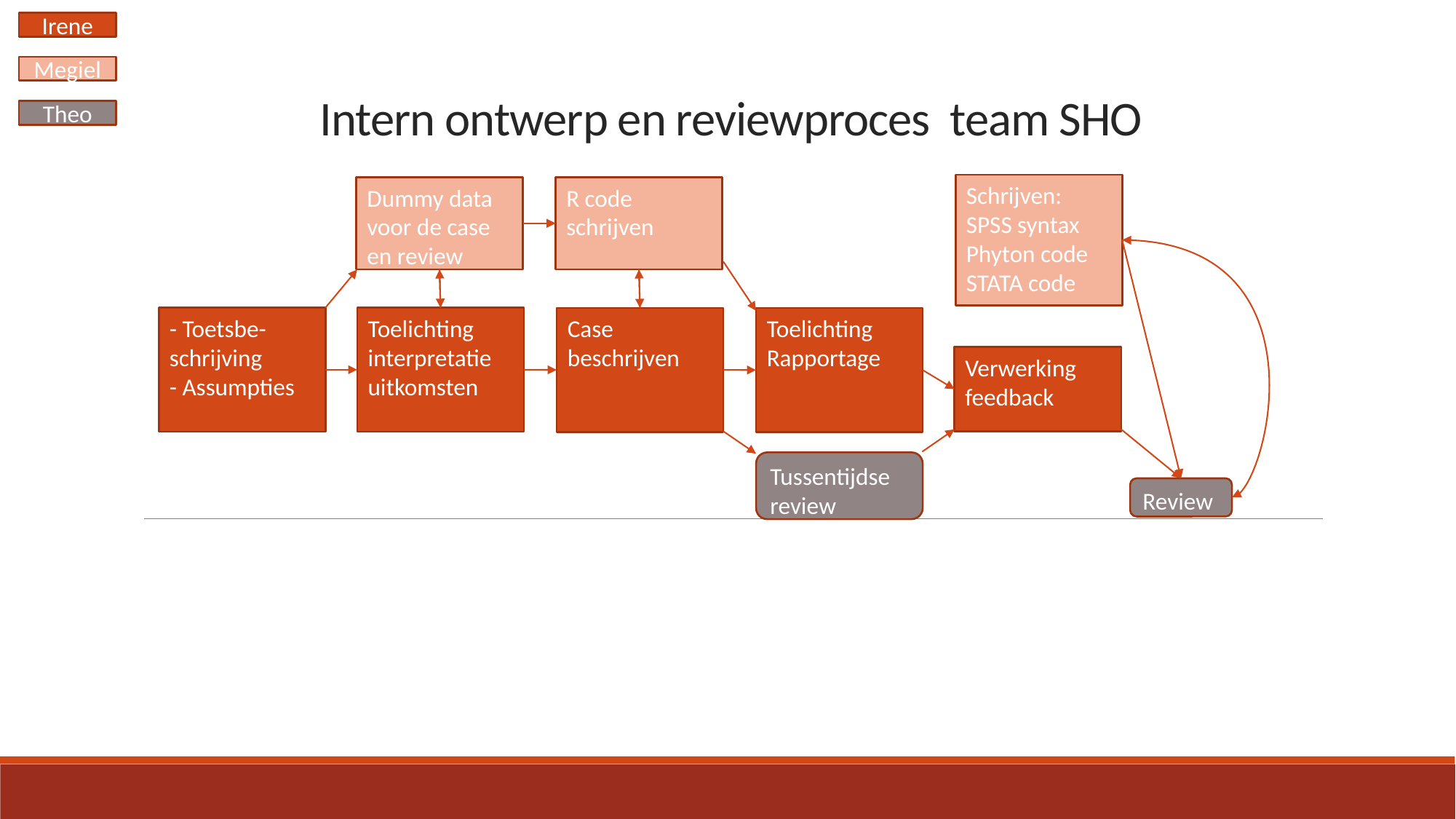

Irene
Megiel
# Intern ontwerp en reviewproces  team SHO
Theo
Schrijven:
SPSS syntax
Phyton code
STATA code
Dummy data voor de case en review
R code schrijven
- Toetsbe-
schrijving
- Assumpties

Toelichting interpretatie uitkomsten
Case beschrijven
Toelichting Rapportage
Verwerking feedback
Tussentijdse
review
Review